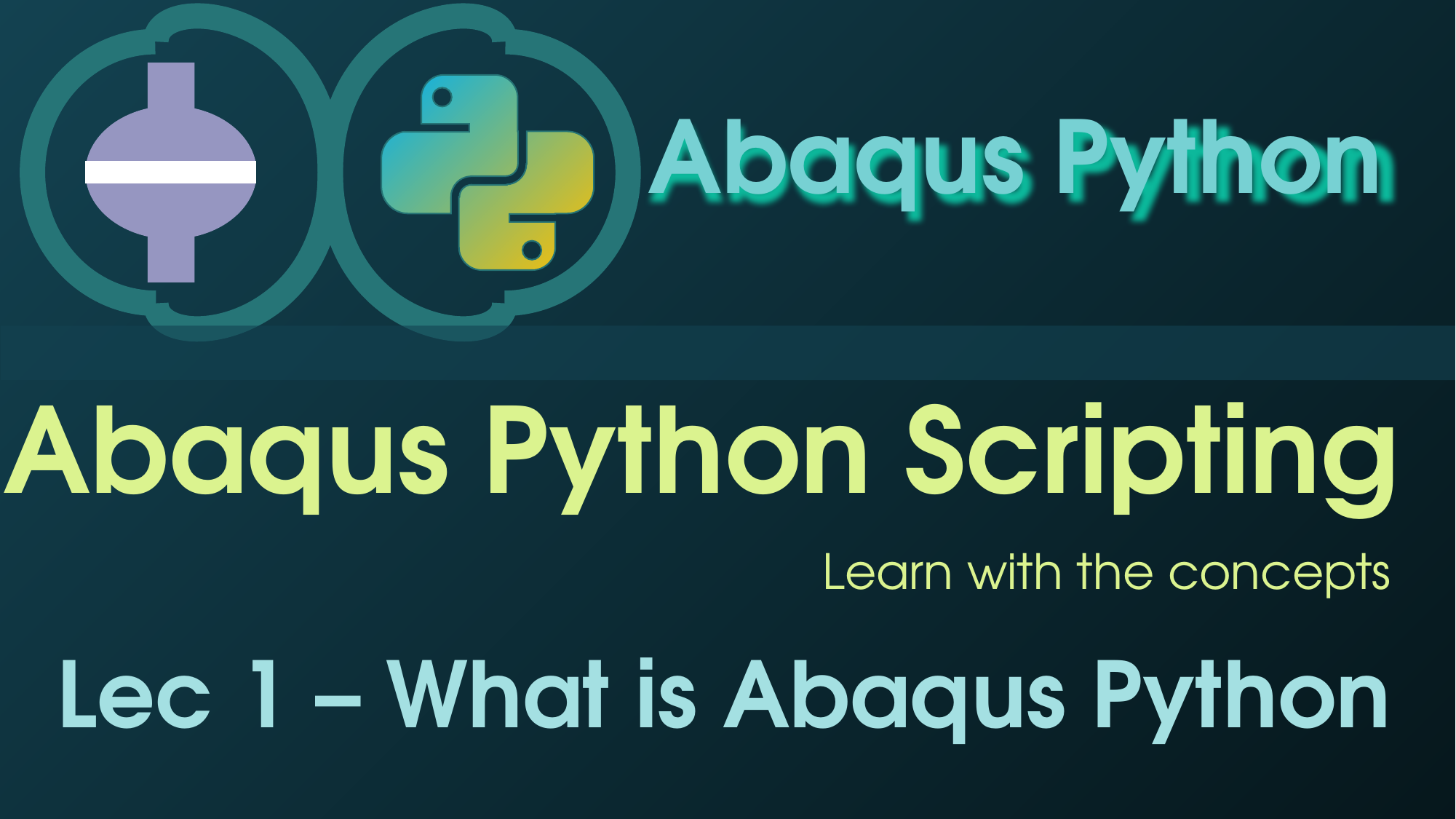

Abaqus Python
Abaqus Python Scripting
Learn with the concepts
Lec 1 – What is Abaqus Python